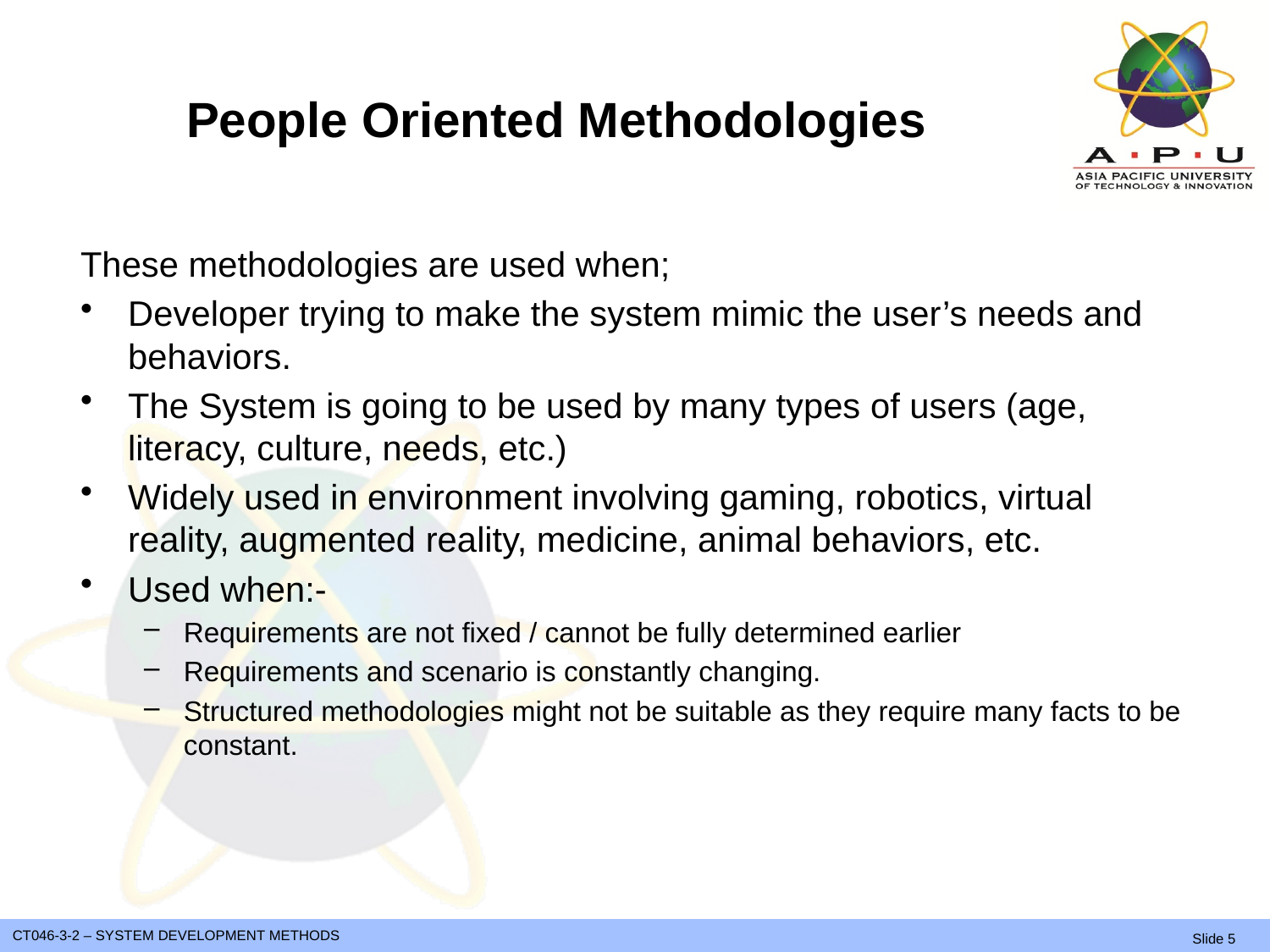

# People Oriented Methodologies
These methodologies are used when;
Developer trying to make the system mimic the user’s needs and behaviors.
The System is going to be used by many types of users (age, literacy, culture, needs, etc.)
Widely used in environment involving gaming, robotics, virtual reality, augmented reality, medicine, animal behaviors, etc.
Used when:-
Requirements are not fixed / cannot be fully determined earlier
Requirements and scenario is constantly changing.
Structured methodologies might not be suitable as they require many facts to be constant.